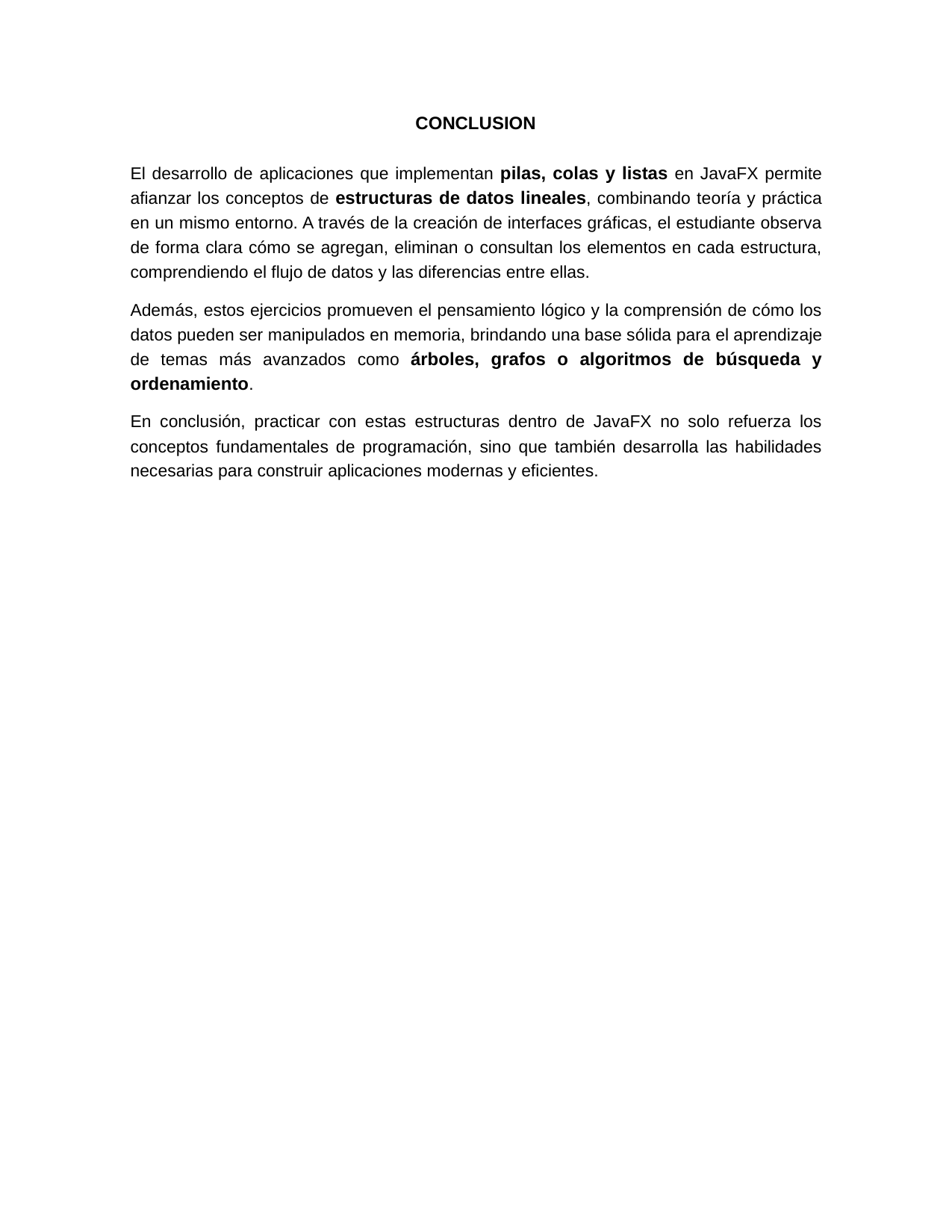

CONCLUSION
El desarrollo de aplicaciones que implementan pilas, colas y listas en JavaFX permite afianzar los conceptos de estructuras de datos lineales, combinando teoría y práctica en un mismo entorno. A través de la creación de interfaces gráficas, el estudiante observa de forma clara cómo se agregan, eliminan o consultan los elementos en cada estructura, comprendiendo el flujo de datos y las diferencias entre ellas.
Además, estos ejercicios promueven el pensamiento lógico y la comprensión de cómo los datos pueden ser manipulados en memoria, brindando una base sólida para el aprendizaje de temas más avanzados como árboles, grafos o algoritmos de búsqueda y ordenamiento.
En conclusión, practicar con estas estructuras dentro de JavaFX no solo refuerza los conceptos fundamentales de programación, sino que también desarrolla las habilidades necesarias para construir aplicaciones modernas y eficientes.